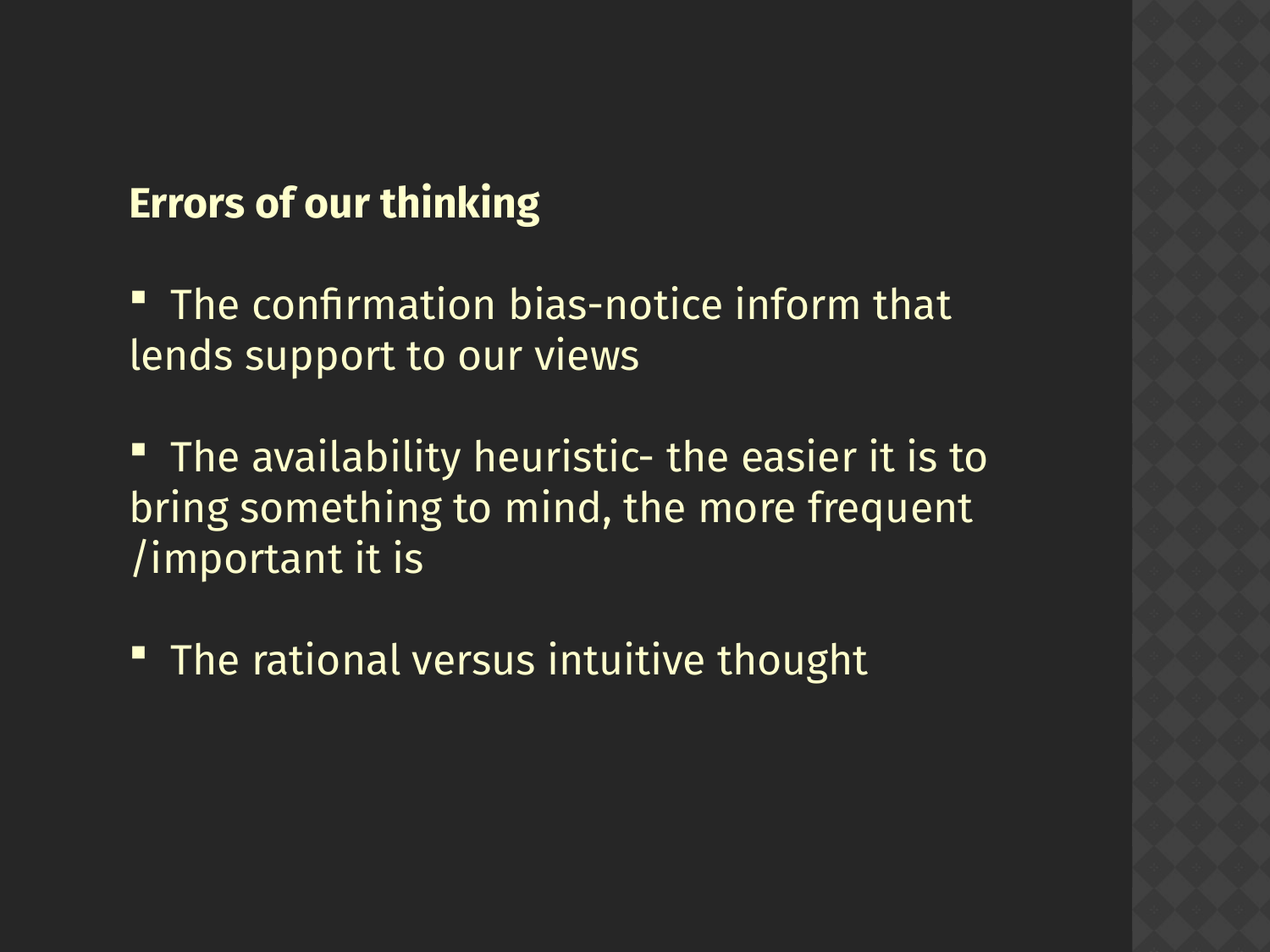

Errors of our thinking

  The confirmation bias-notice inform that lends support to our views

  The availability heuristic- the easier it is to bring something to mind, the more frequent /important it is

  The rational versus intuitive thought